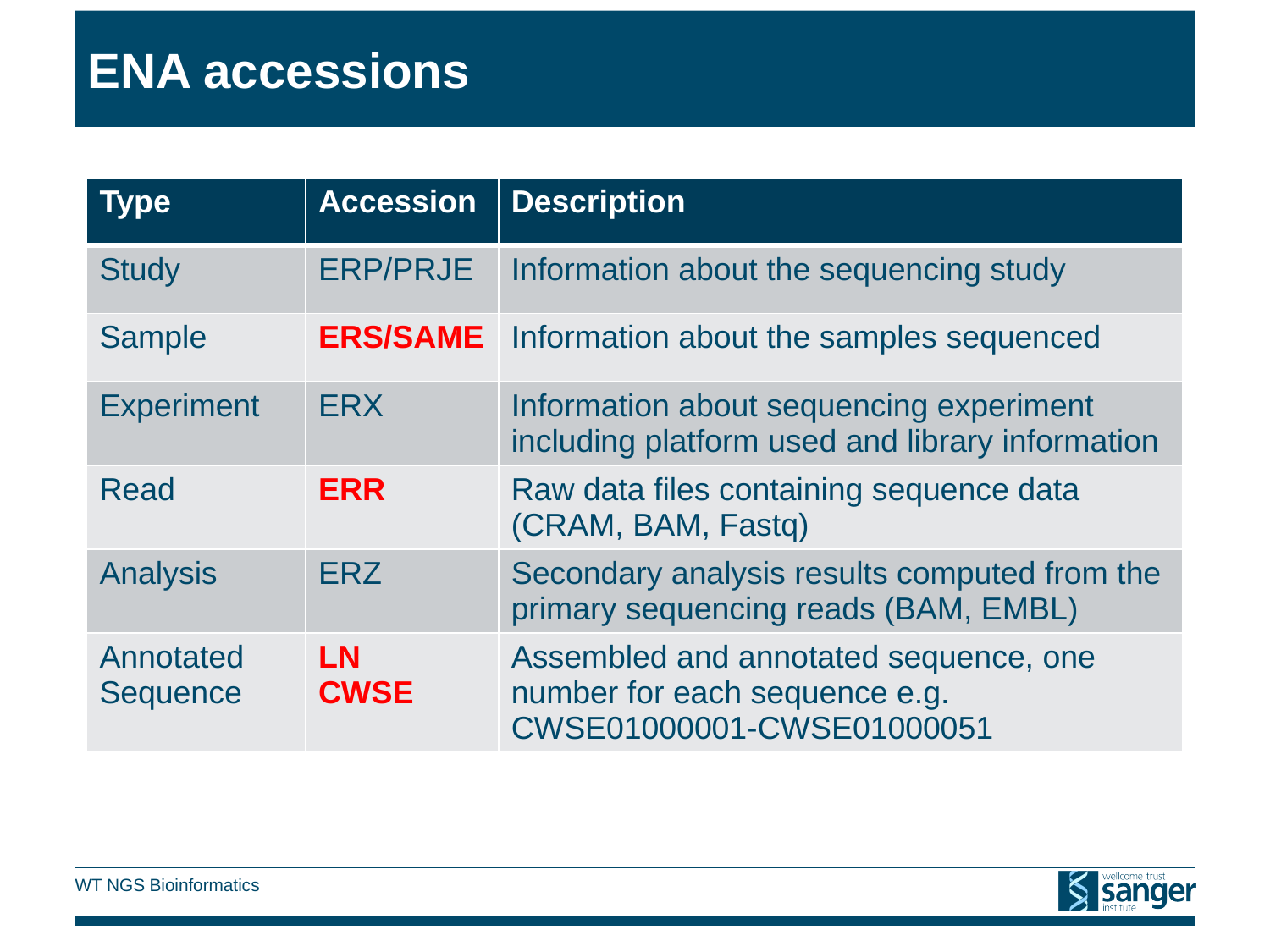

# ENA accessions
| Type | Accession | Description |
| --- | --- | --- |
| Study | ERP/PRJE | Information about the sequencing study |
| Sample | ERS/SAME | Information about the samples sequenced |
| Experiment | ERX | Information about sequencing experiment including platform used and library information |
| Read | ERR | Raw data files containing sequence data (CRAM, BAM, Fastq) |
| Analysis | ERZ | Secondary analysis results computed from the primary sequencing reads (BAM, EMBL) |
| Annotated Sequence | LN CWSE | Assembled and annotated sequence, one number for each sequence e.g. CWSE01000001-CWSE01000051 |